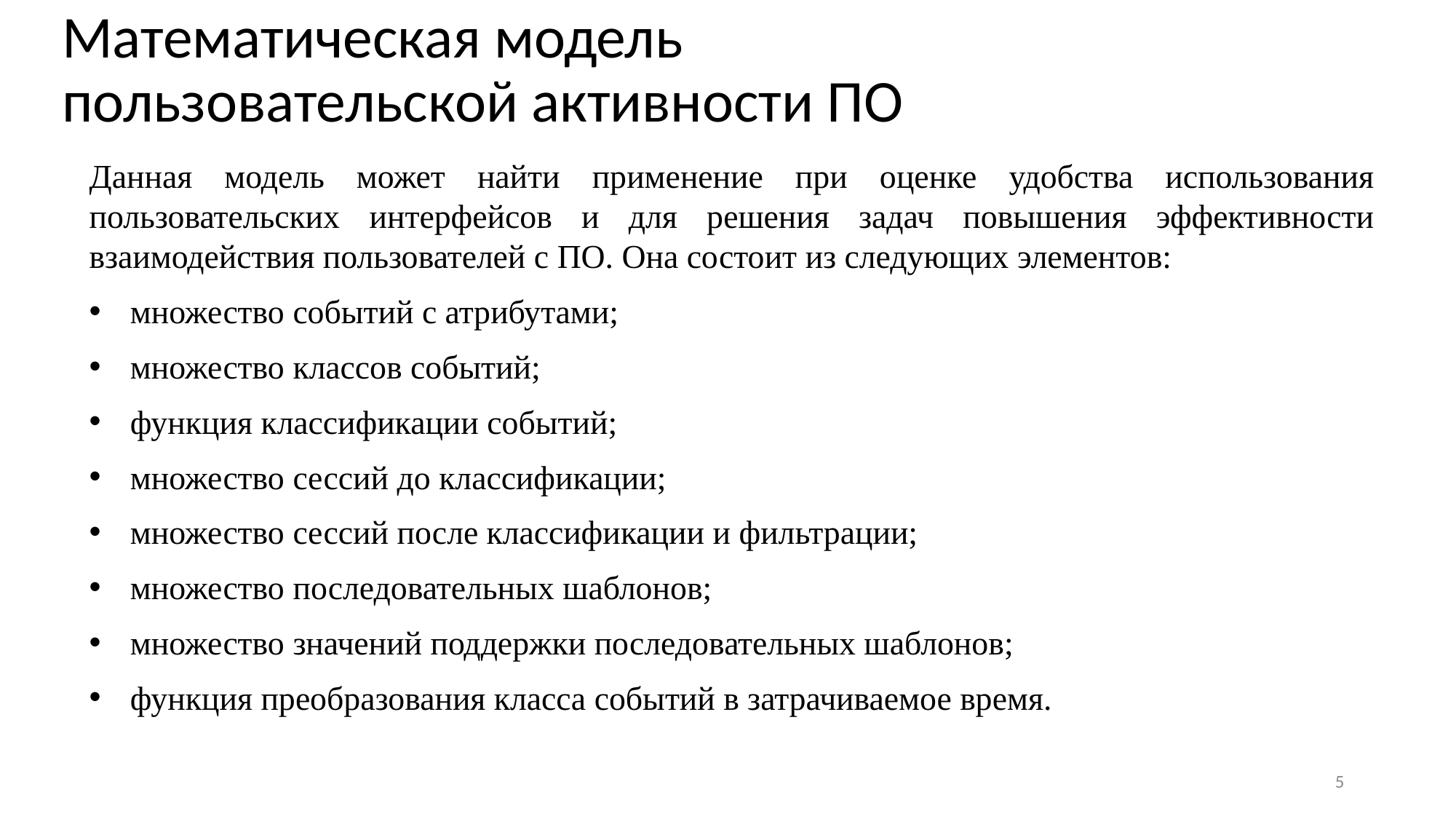

# Математическая модель пользовательской активности ПО
Данная модель может найти применение при оценке удобства использования пользовательских интерфейсов и для решения задач повышения эффективности взаимодействия пользователей с ПО. Она состоит из следующих элементов:
множество событий с атрибутами;
множество классов событий;
функция классификации событий;
множество сессий до классификации;
множество сессий после классификации и фильтрации;
множество последовательных шаблонов;
множество значений поддержки последовательных шаблонов;
функция преобразования класса событий в затрачиваемое время.
5